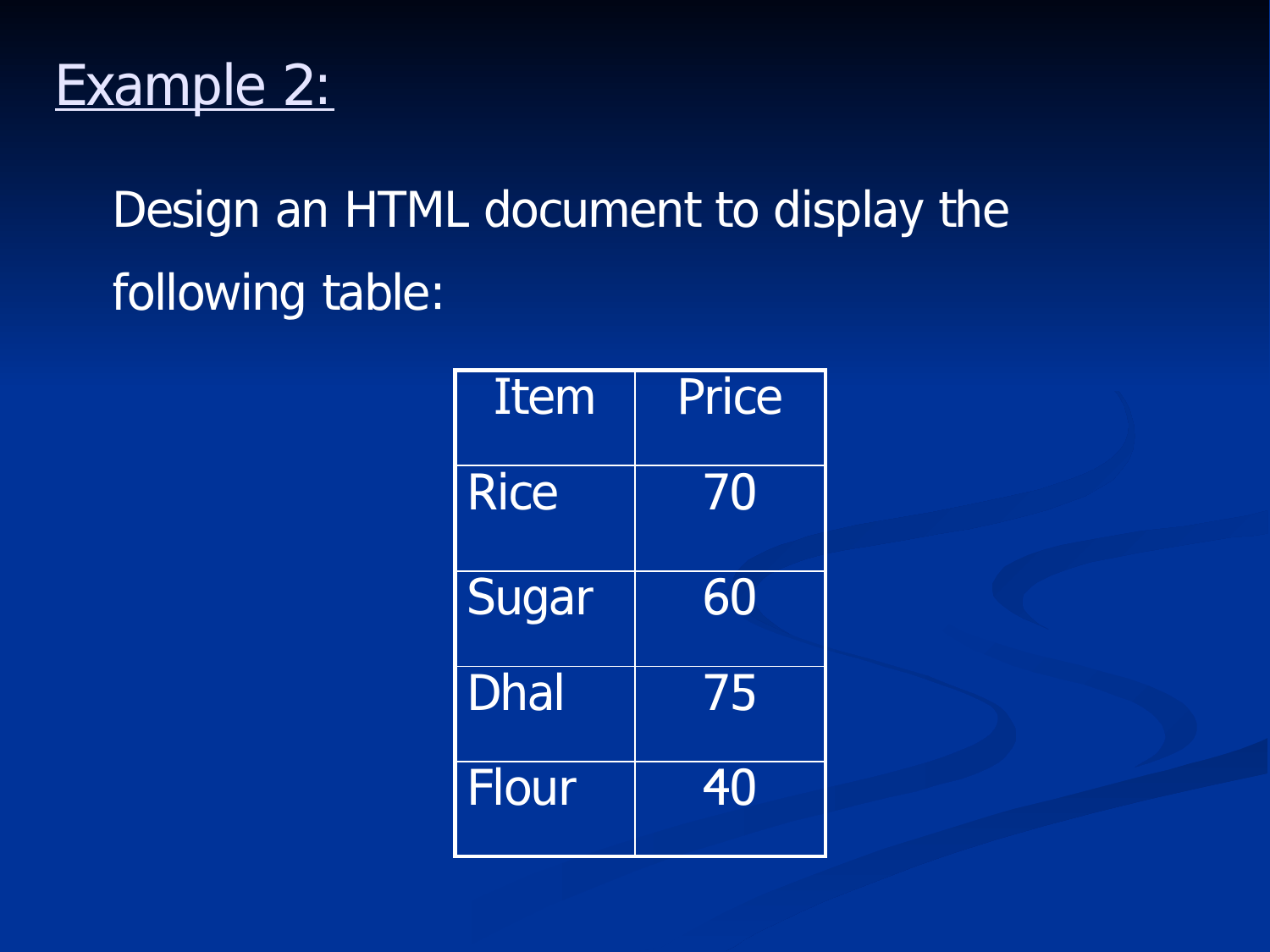

# Example 2:
	Design an HTML document to display the following table:
| Item | Price |
| --- | --- |
| Rice | 70 |
| Sugar | 60 |
| Dhal | 75 |
| Flour | 40 |